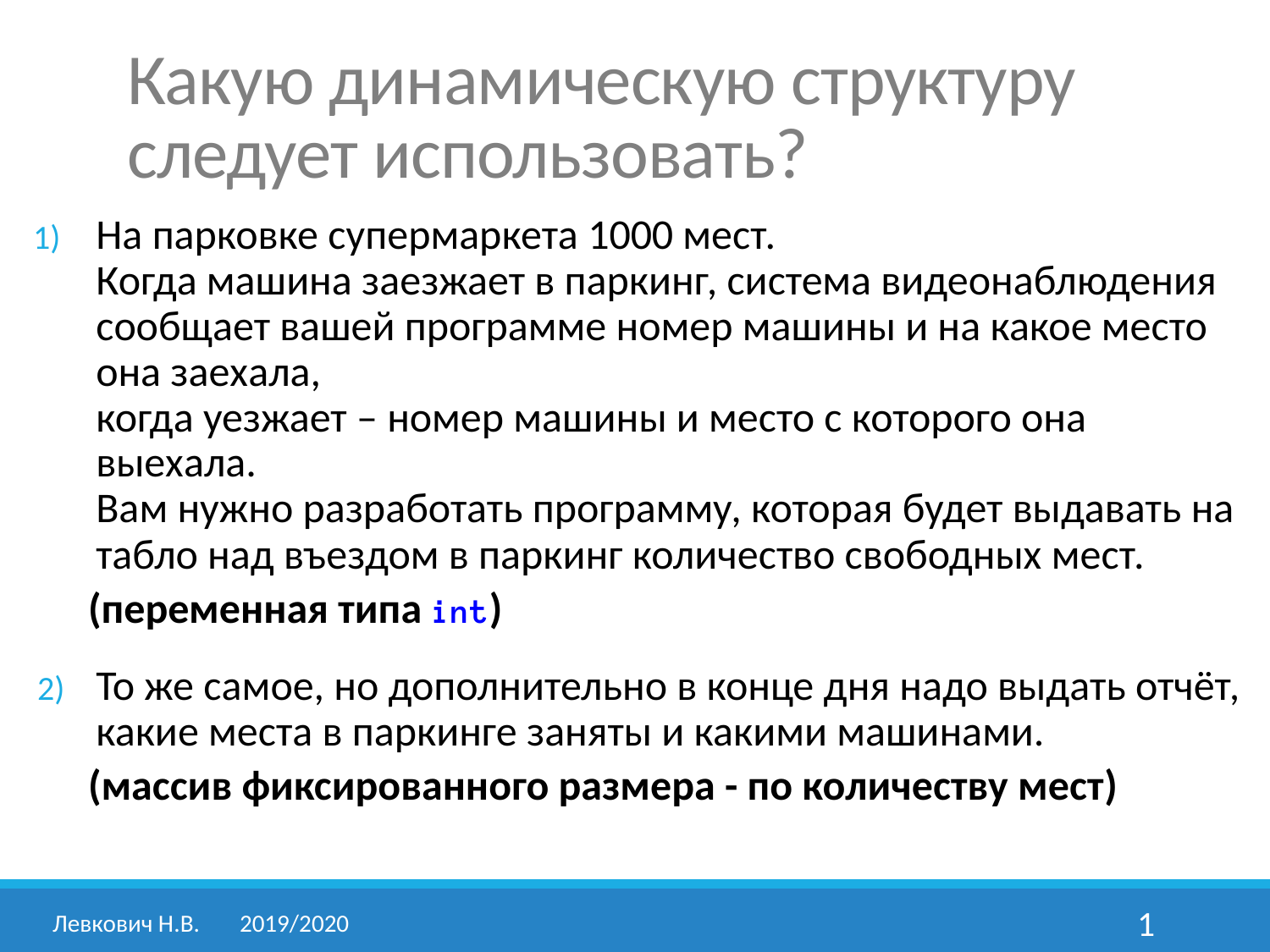

# Какую динамическую структуру следует использовать?
На парковке супермаркета 1000 мест.
Когда машина заезжает в паркинг, система видеонаблюдения сообщает вашей программе номер машины и на какое место она заехала,
когда уезжает – номер машины и место с которого она выехала.
Вам нужно разработать программу, которая будет выдавать на табло над въездом в паркинг количество свободных мест.
(переменная типа int)
То же самое, но дополнительно в конце дня надо выдать отчёт,
какие места в паркинге заняты и какими машинами.
(массив фиксированного размера - по количеству мест)
Левкович Н.В.	2019/2020
1